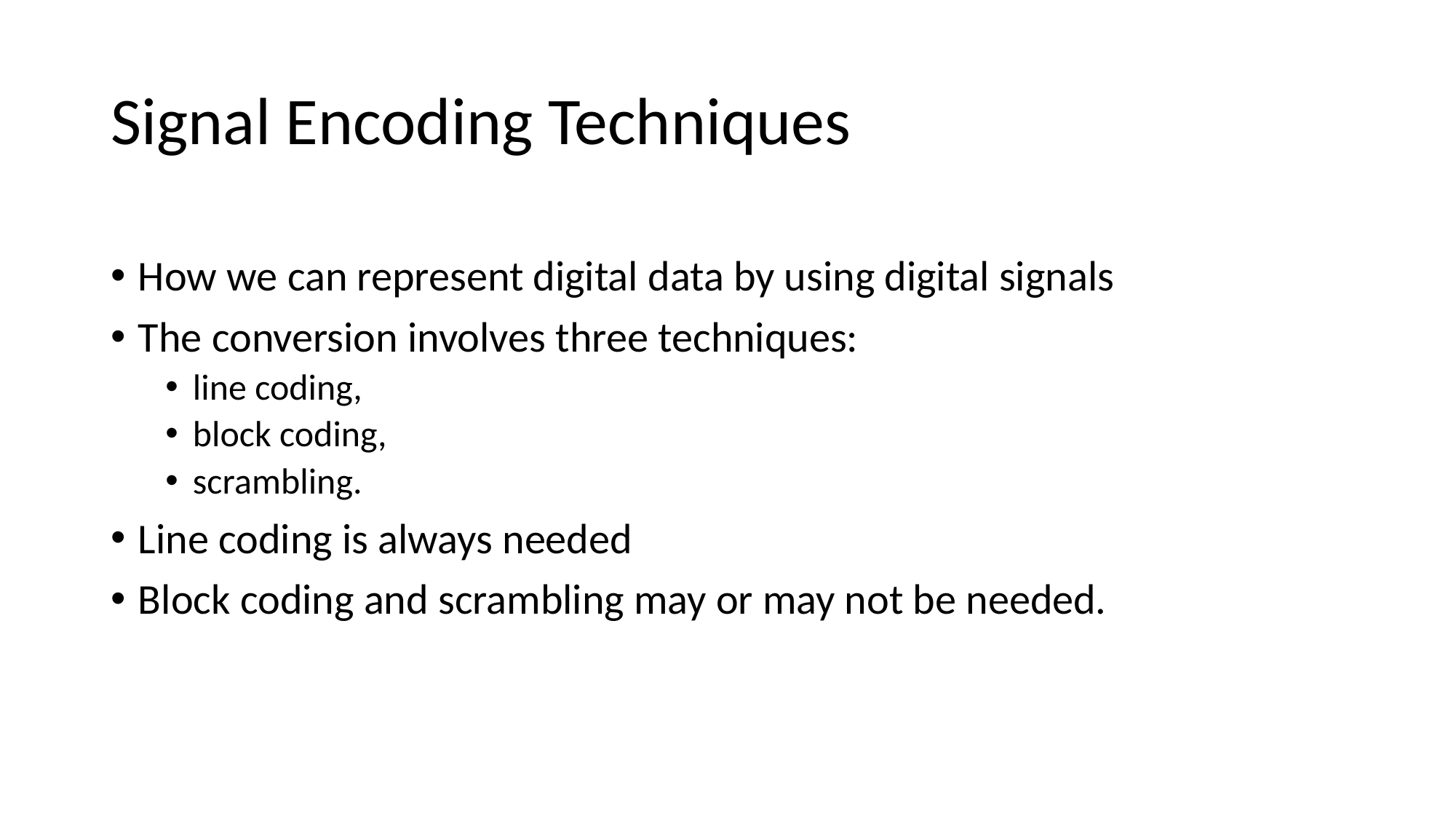

# Signal Encoding Techniques

How we can represent digital data by using digital signals
The conversion involves three techniques:
line coding,
block coding,
scrambling.
Line coding is always needed
Block coding and scrambling may or may not be needed.